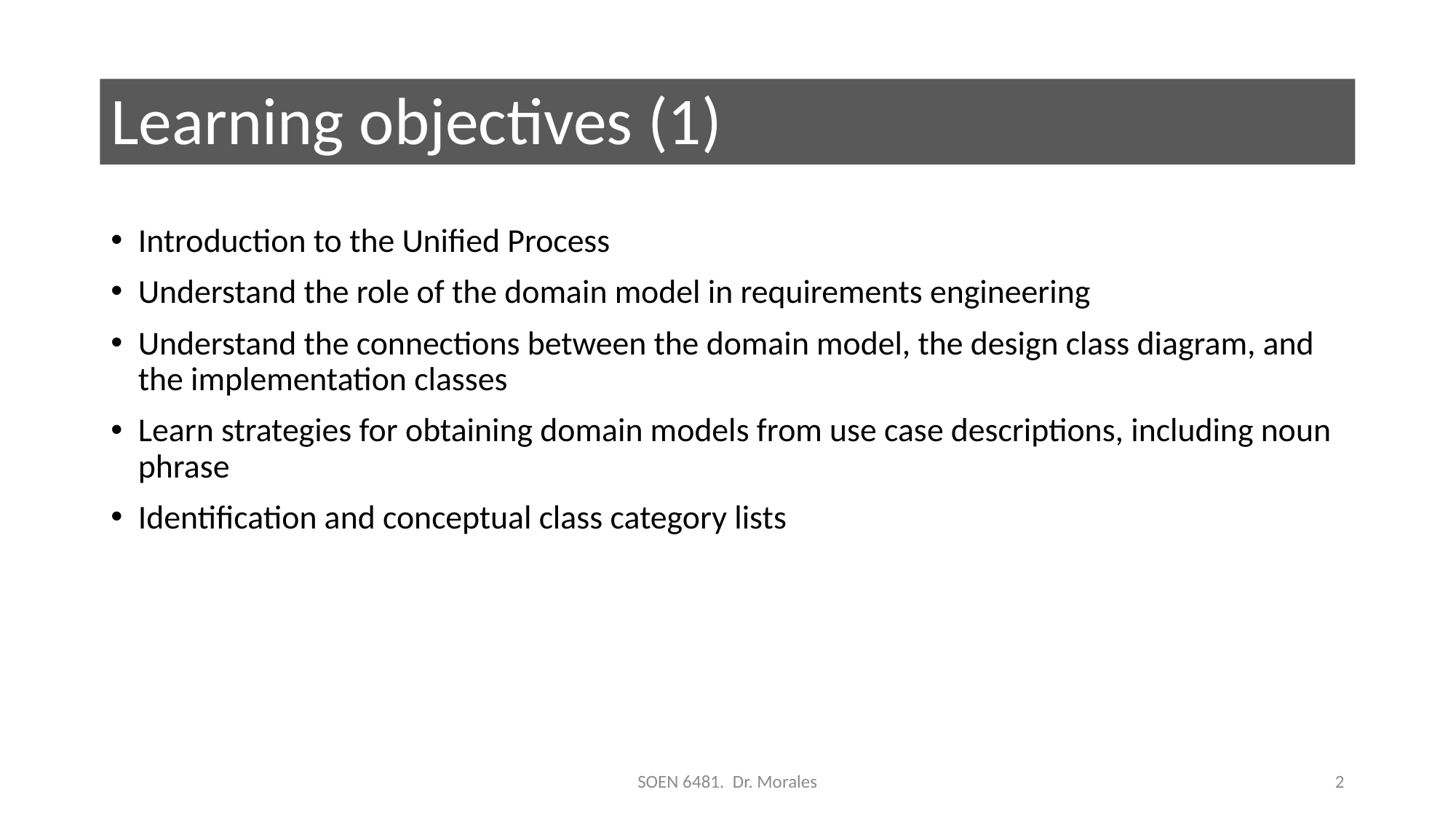

# Learning objectives (1)
Introduction to the Unified Process
Understand the role of the domain model in requirements engineering
Understand the connections between the domain model, the design class diagram, and the implementation classes
Learn strategies for obtaining domain models from use case descriptions, including noun phrase
Identification and conceptual class category lists
SOEN 6481.  Dr. Morales
2